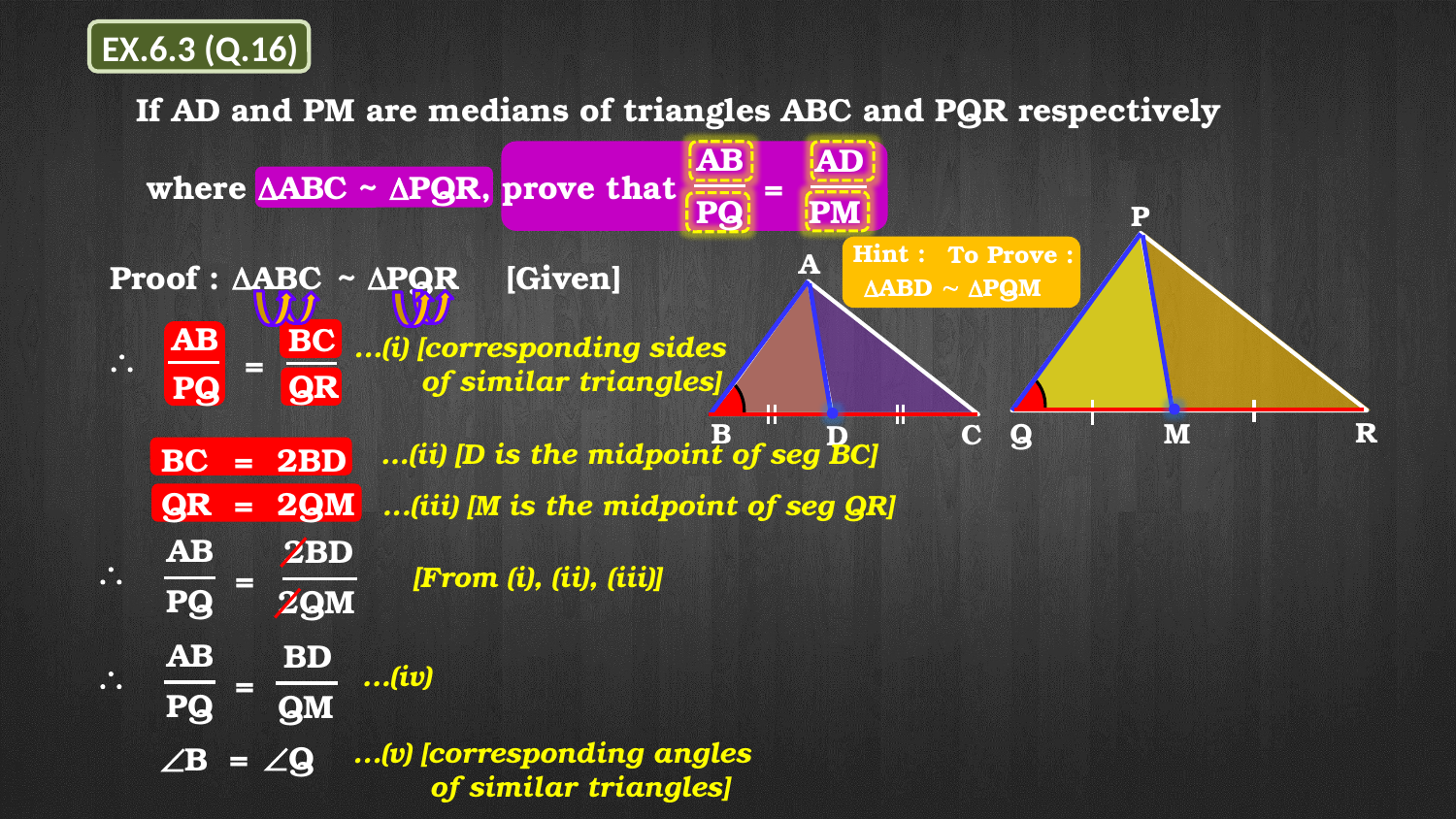

EX.6.3 (Q.16)

    If AD and PM are medians of triangles ABC and PQR respectively

     where ΔABC ~ ΔPQR, prove that
AB
AD
=
PQ
PM

P

R
Q
M

Hint :
To Prove :

ΔABD ∼ ΔPQM

A

B
C
D
Proof :
 ΔABC
~
ΔPQR
[Given]

AB
BC

...(i) [corresponding sides
       of similar triangles]
∴
=
QR
PQ

…(ii) [D is the midpoint of seg BC]
BC
=
2BD

QR
=
2QM
...(iii) [M is the midpoint of seg QR]

AB
2BD
∴
=
[From (i), (ii), (iii)]
PQ
2QM
AB
BD
∴
...(iv)
=
PQ
QM
...(v) [corresponding angles
        of similar triangles]
=
∠Q
∠B